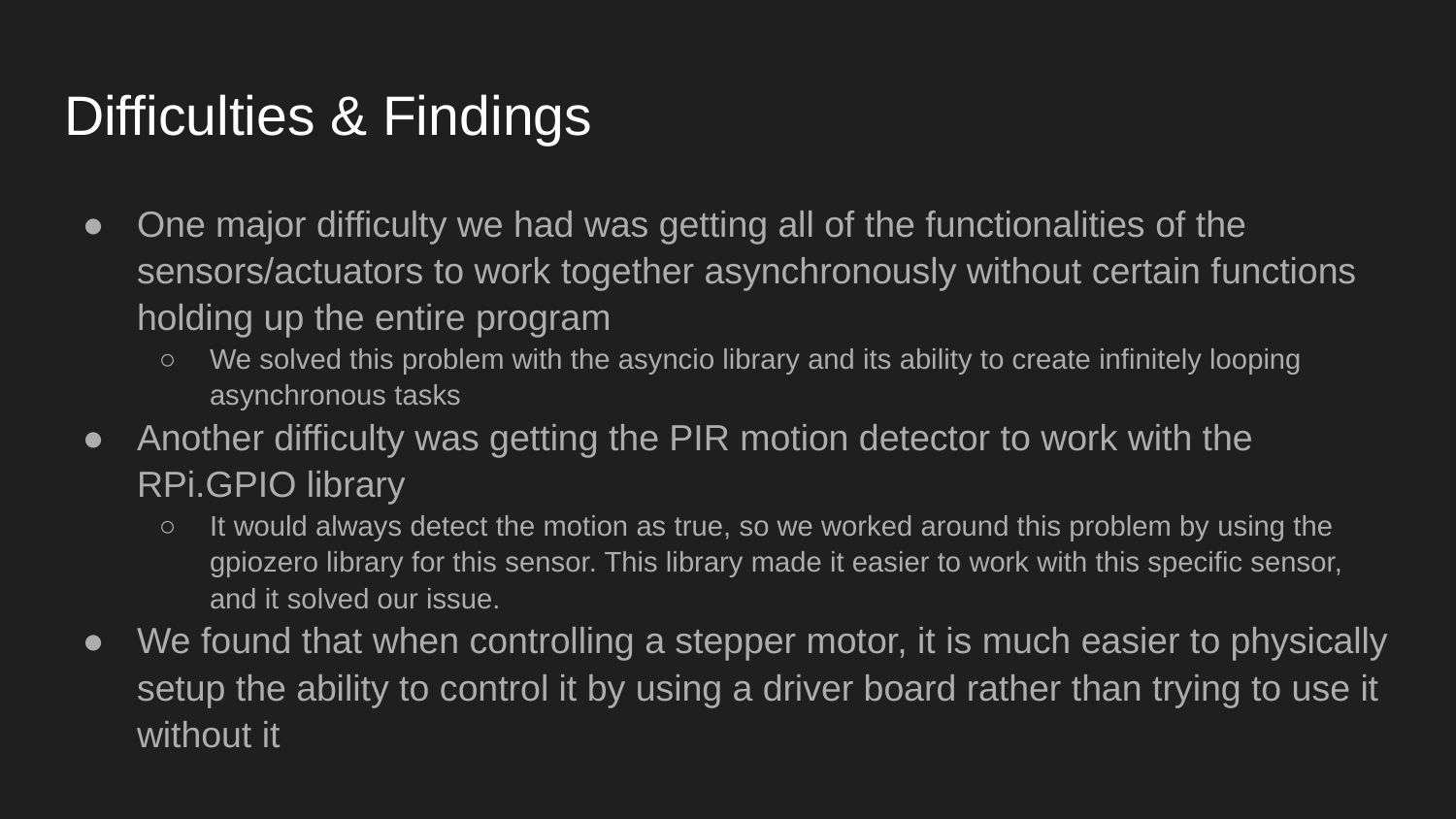

# Difficulties & Findings
One major difficulty we had was getting all of the functionalities of the sensors/actuators to work together asynchronously without certain functions holding up the entire program
We solved this problem with the asyncio library and its ability to create infinitely looping asynchronous tasks
Another difficulty was getting the PIR motion detector to work with the RPi.GPIO library
It would always detect the motion as true, so we worked around this problem by using the gpiozero library for this sensor. This library made it easier to work with this specific sensor, and it solved our issue.
We found that when controlling a stepper motor, it is much easier to physically setup the ability to control it by using a driver board rather than trying to use it without it